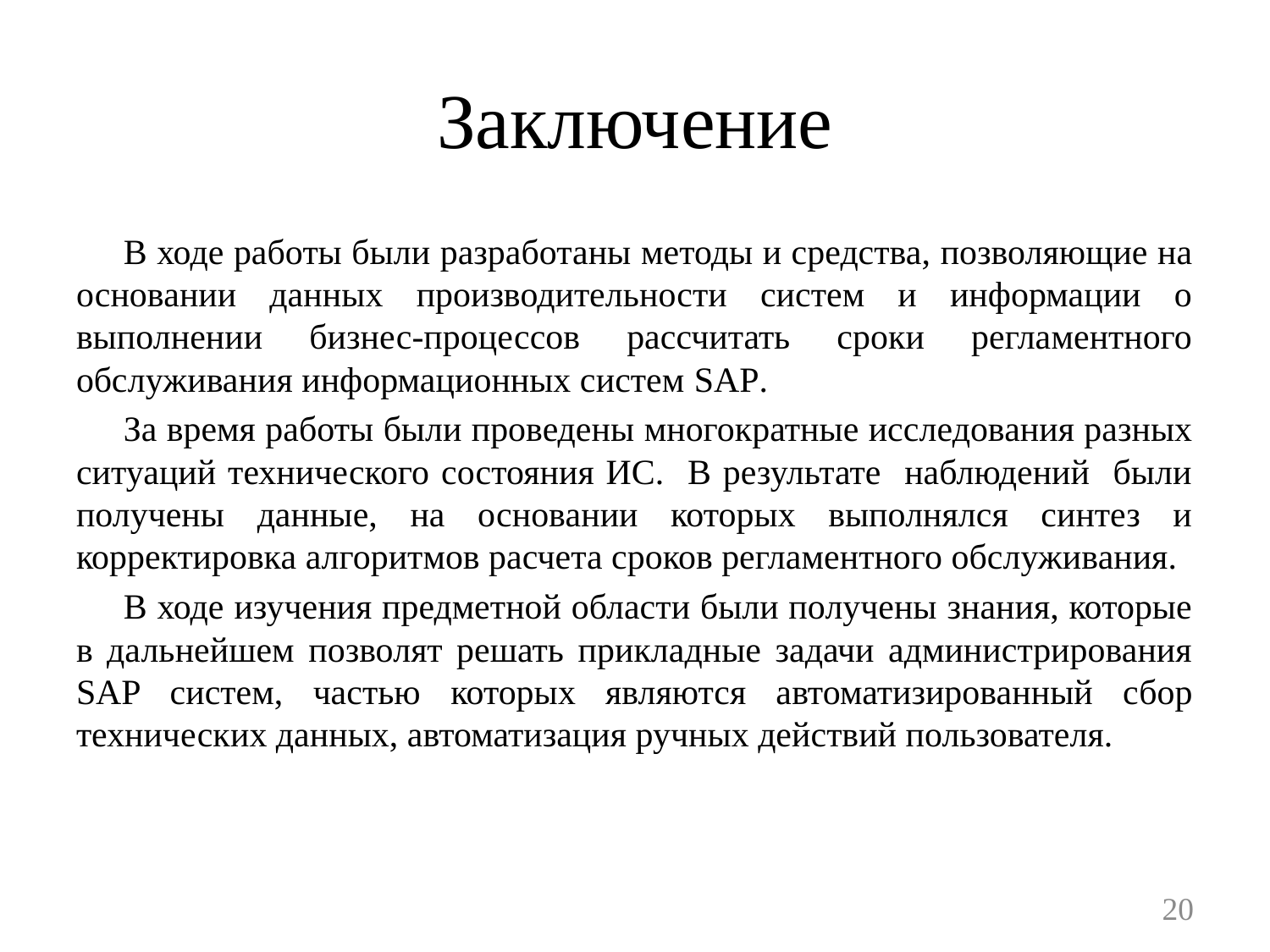

# Заключение
В ходе работы были разработаны методы и средства, позволяющие на основании данных производительности систем и информации о выполнении бизнес-процессов рассчитать сроки регламентного обслуживания информационных систем SAP.
За время работы были проведены многократные исследования разных ситуаций технического состояния ИС.  В результате  наблюдений  были получены данные, на основании которых выполнялся синтез и корректировка алгоритмов расчета сроков регламентного обслуживания.
В ходе изучения предметной области были получены знания, которые в дальнейшем позволят решать прикладные задачи администрирования SAP систем, частью которых являются автоматизированный сбор технических данных, автоматизация ручных действий пользователя.

20